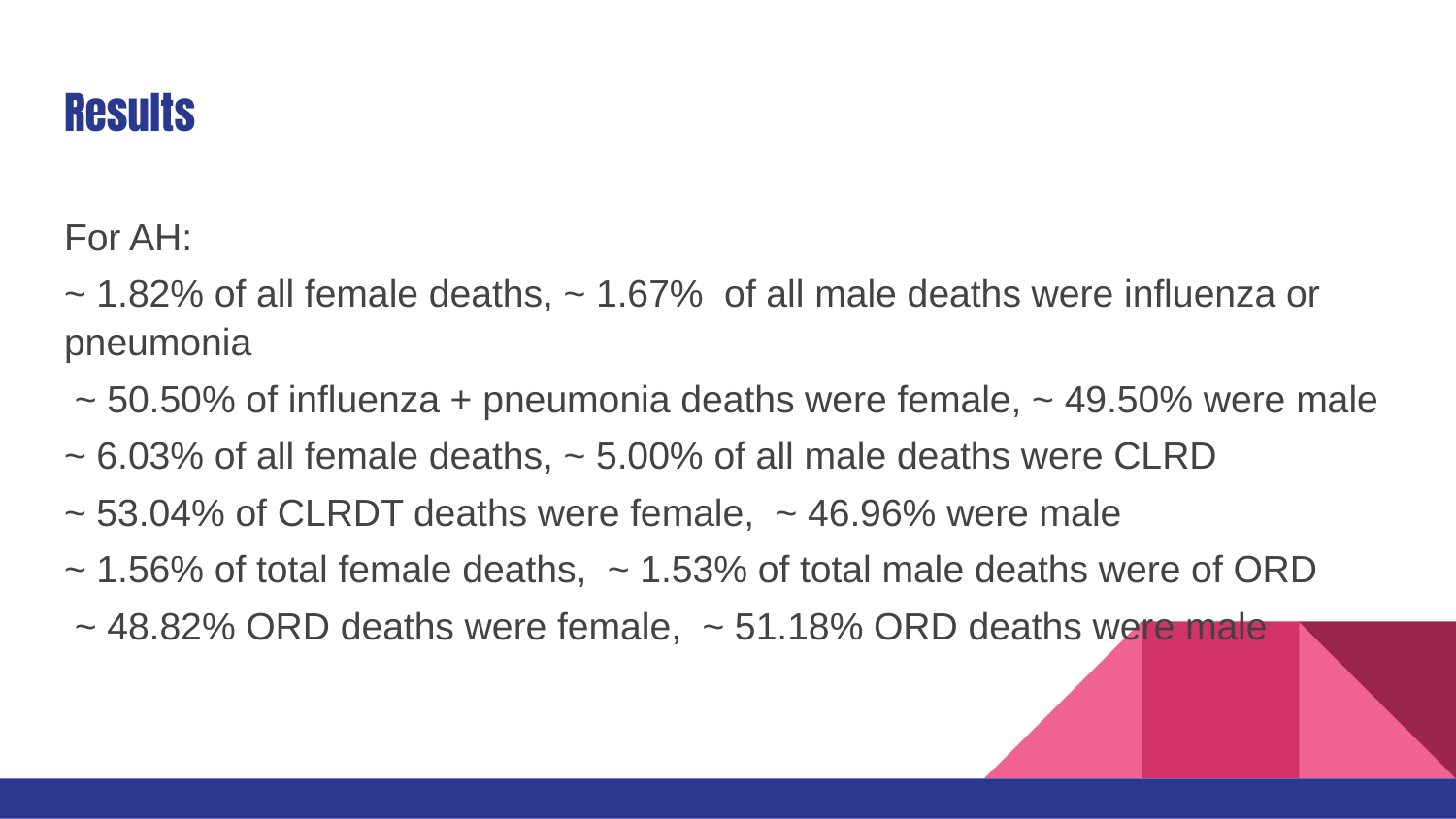

# Results
For AH:
~ 1.82% of all female deaths, ~ 1.67%  of all male deaths were influenza or pneumonia
 ~ 50.50% of influenza + pneumonia deaths were female, ~ 49.50% were male
~ 6.03% of all female deaths, ~ 5.00% of all male deaths were CLRD
~ 53.04% of CLRDT deaths were female,  ~ 46.96% were male
~ 1.56% of total female deaths,  ~ 1.53% of total male deaths were of ORD
 ~ 48.82% ORD deaths were female,  ~ 51.18% ORD deaths were male